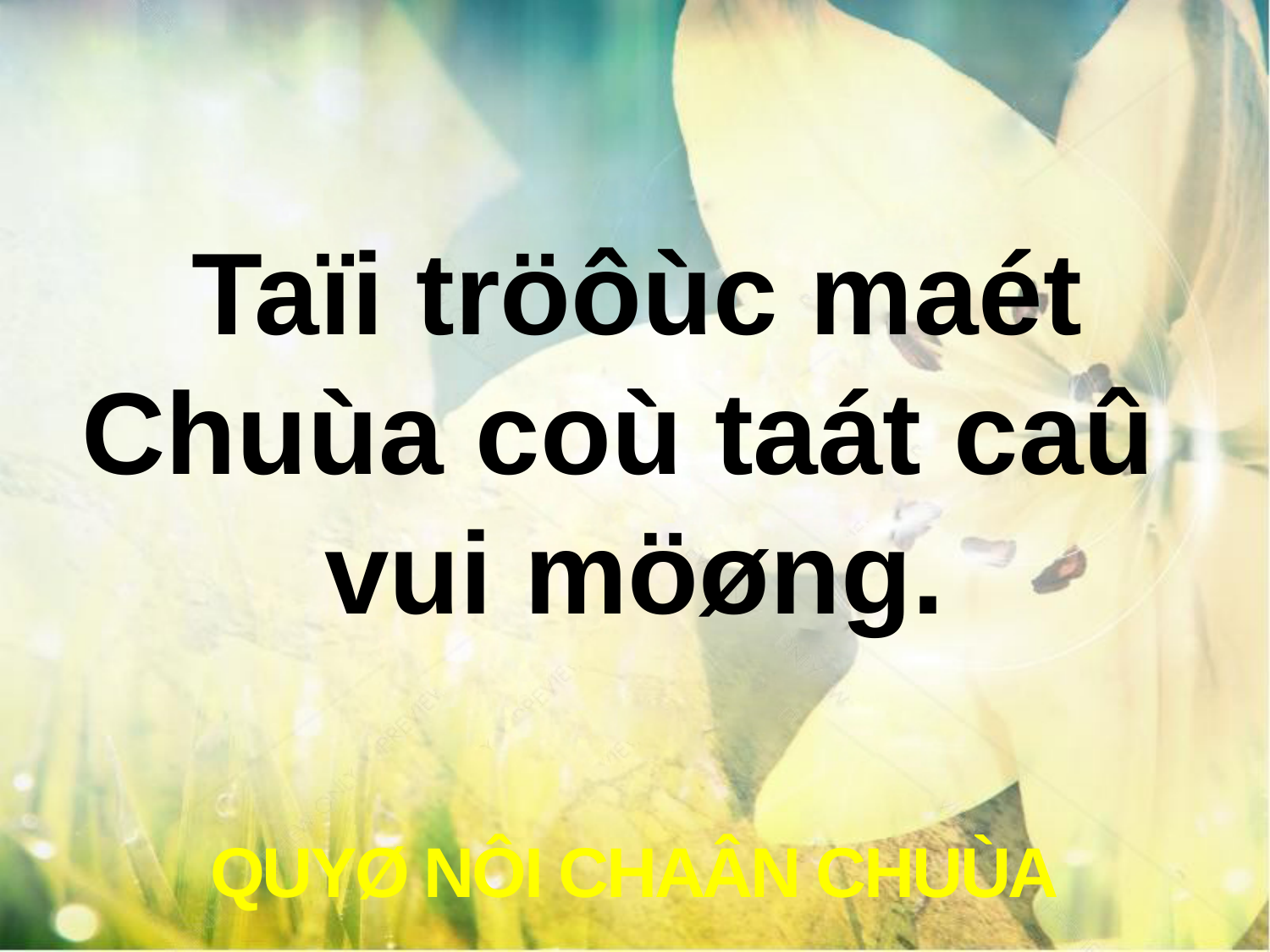

Taïi tröôùc maét
Chuùa coù taát caû
vui möøng.
QUYØ NÔI CHAÂN CHUÙA